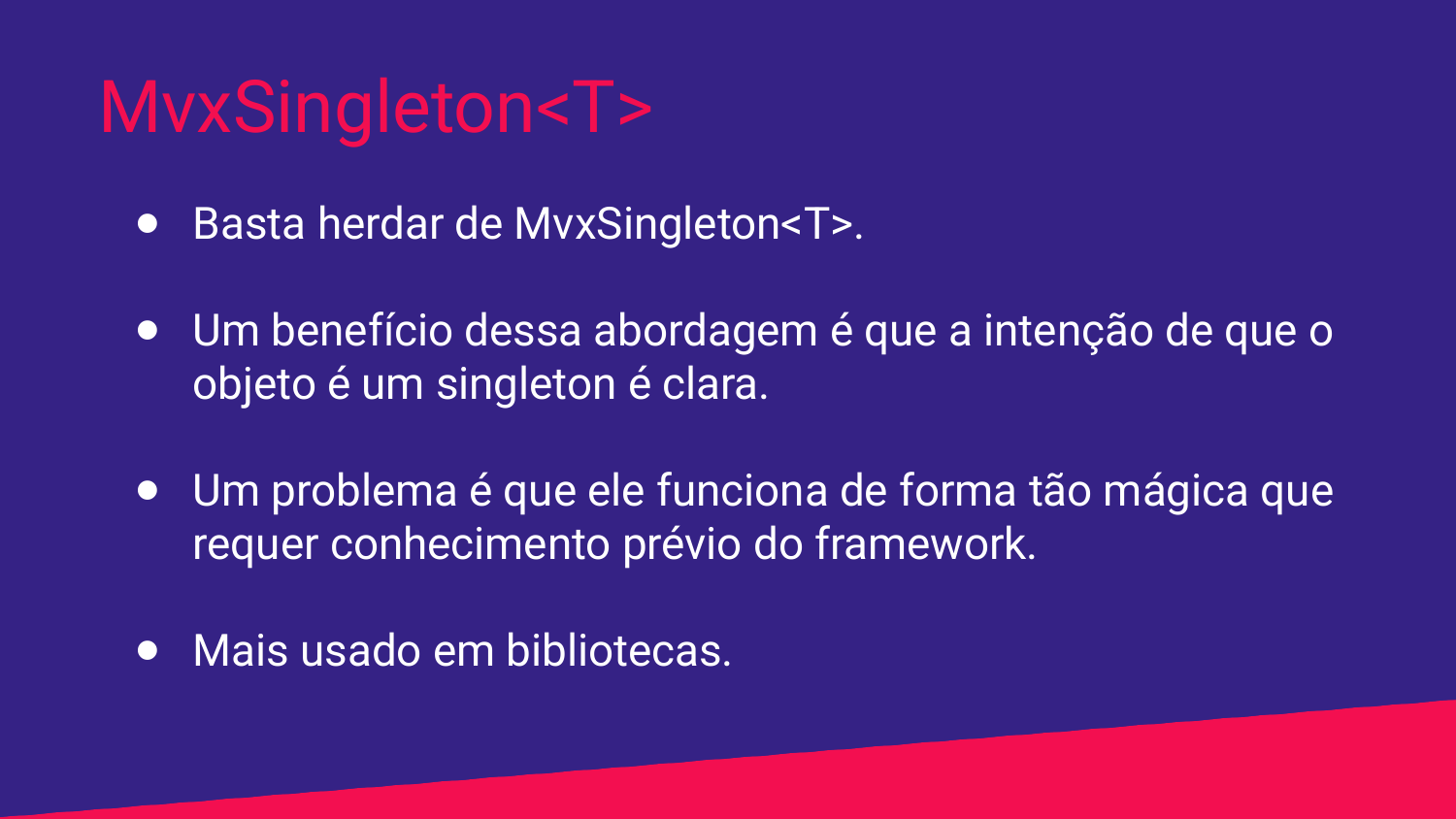

MvxSingleton<T>
Basta herdar de MvxSingleton<T>.

Um benefício dessa abordagem é que a intenção de que o objeto é um singleton é clara.

Um problema é que ele funciona de forma tão mágica que requer conhecimento prévio do framework.

Mais usado em bibliotecas.